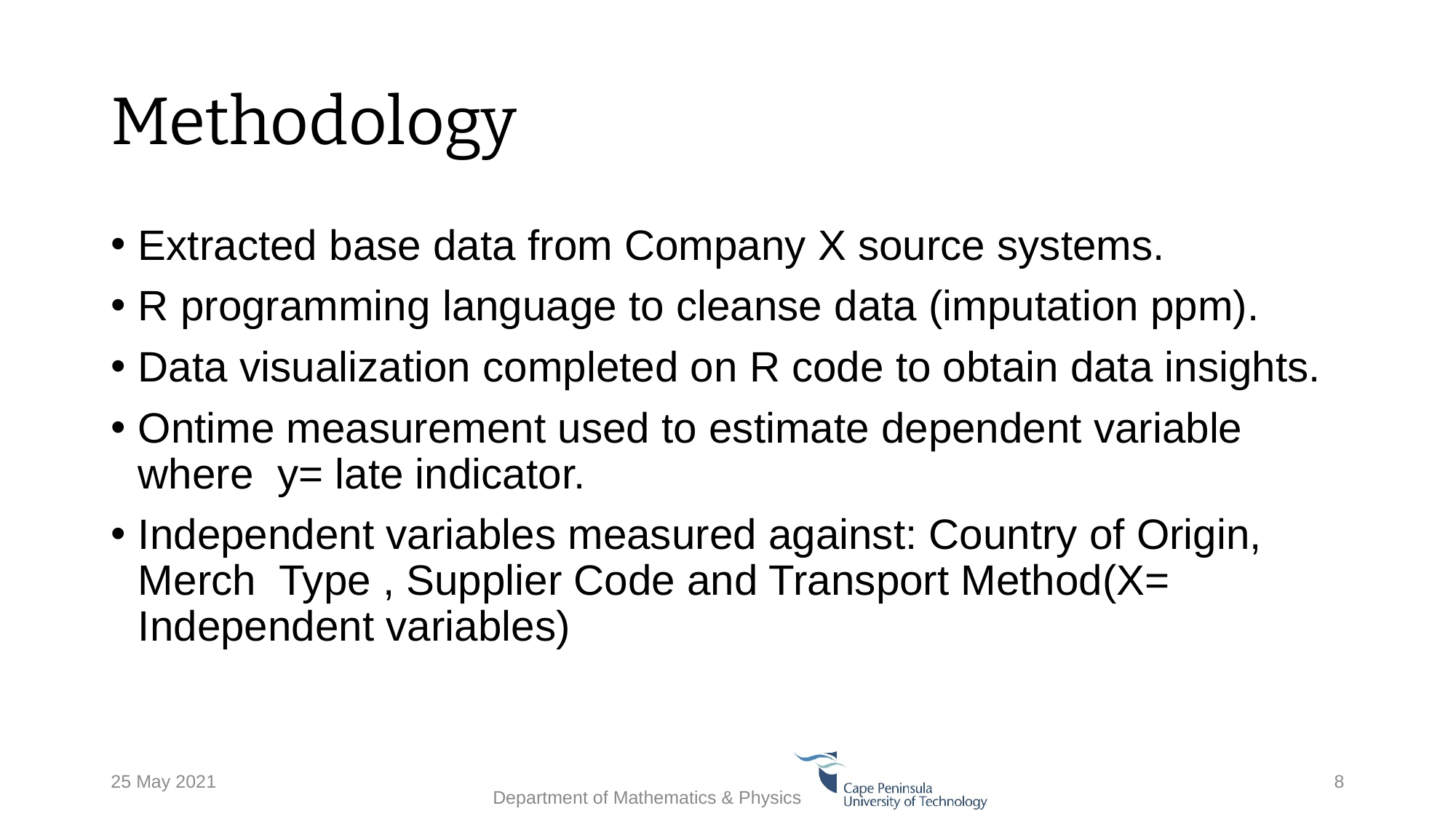

# Methodology
Extracted base data from Company X source systems.
R programming language to cleanse data (imputation ppm).
Data visualization completed on R code to obtain data insights.
Ontime measurement used to estimate dependent variable where  y= late indicator.
Independent variables measured against: Country of Origin, Merch  Type , Supplier Code and Transport Method(X= Independent variables)

25 May 2021

Department of Mathematics & Physics
8